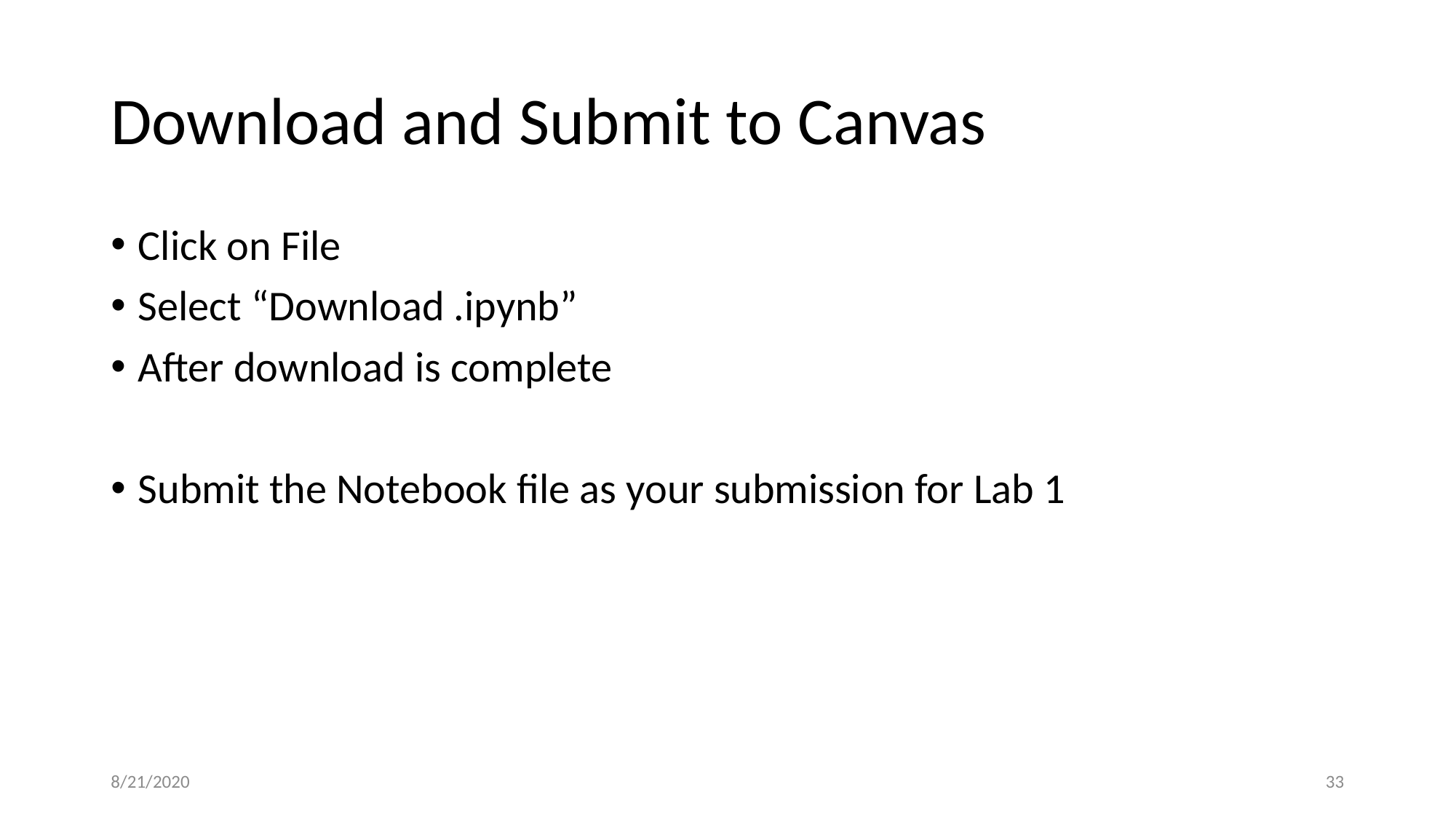

# Download and Submit to Canvas
Click on File
Select “Download .ipynb”
After download is complete

Submit the Notebook file as your submission for Lab 1
8/21/2020
33